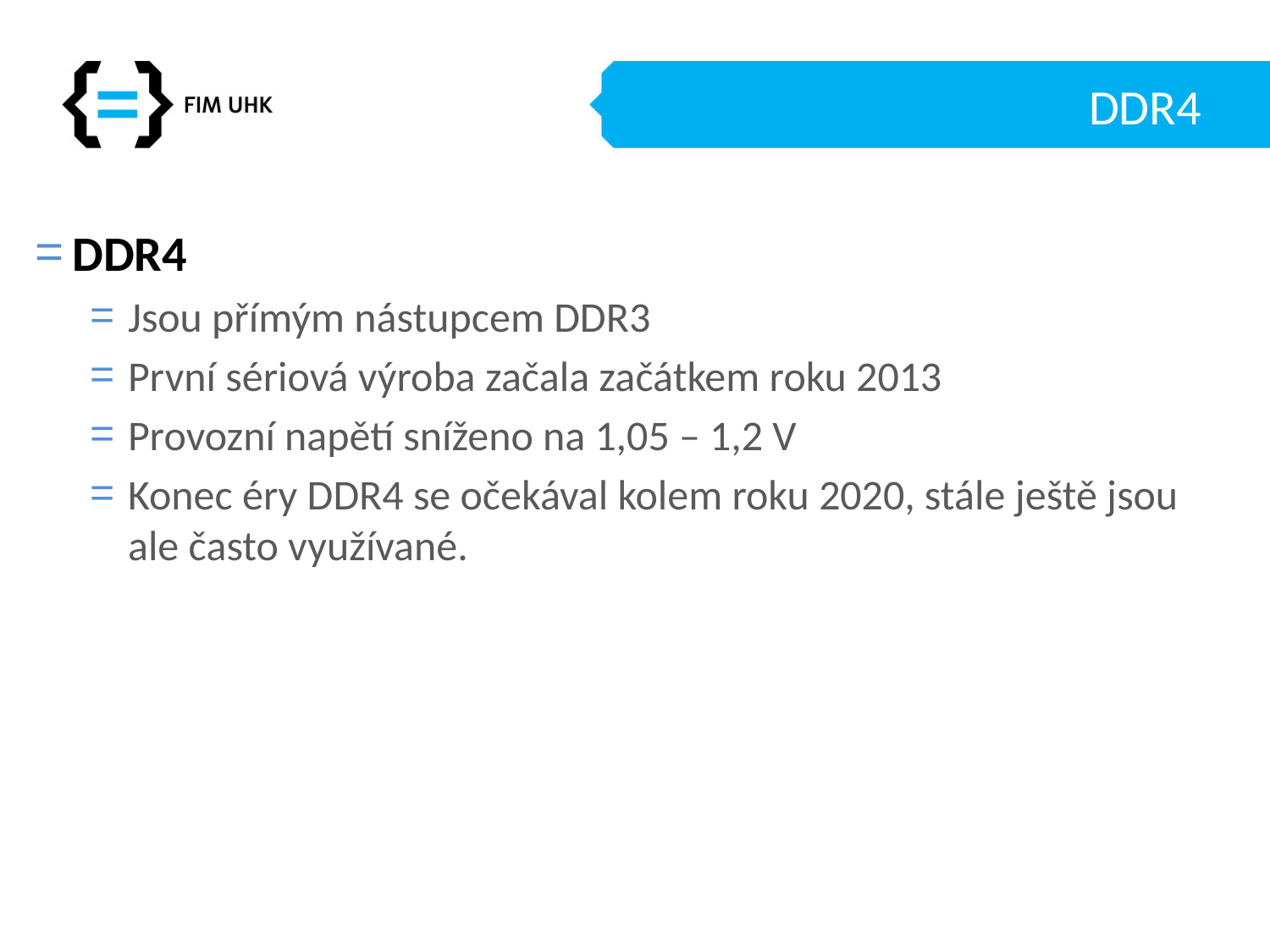

# DDR4
DDR4
Jsou přímým nástupcem DDR3
První sériová výroba začala začátkem roku 2013
Provozní napětí sníženo na 1,05 – 1,2 V
Konec éry DDR4 se očekával kolem roku 2020, stále ještě jsou ale často využívané.